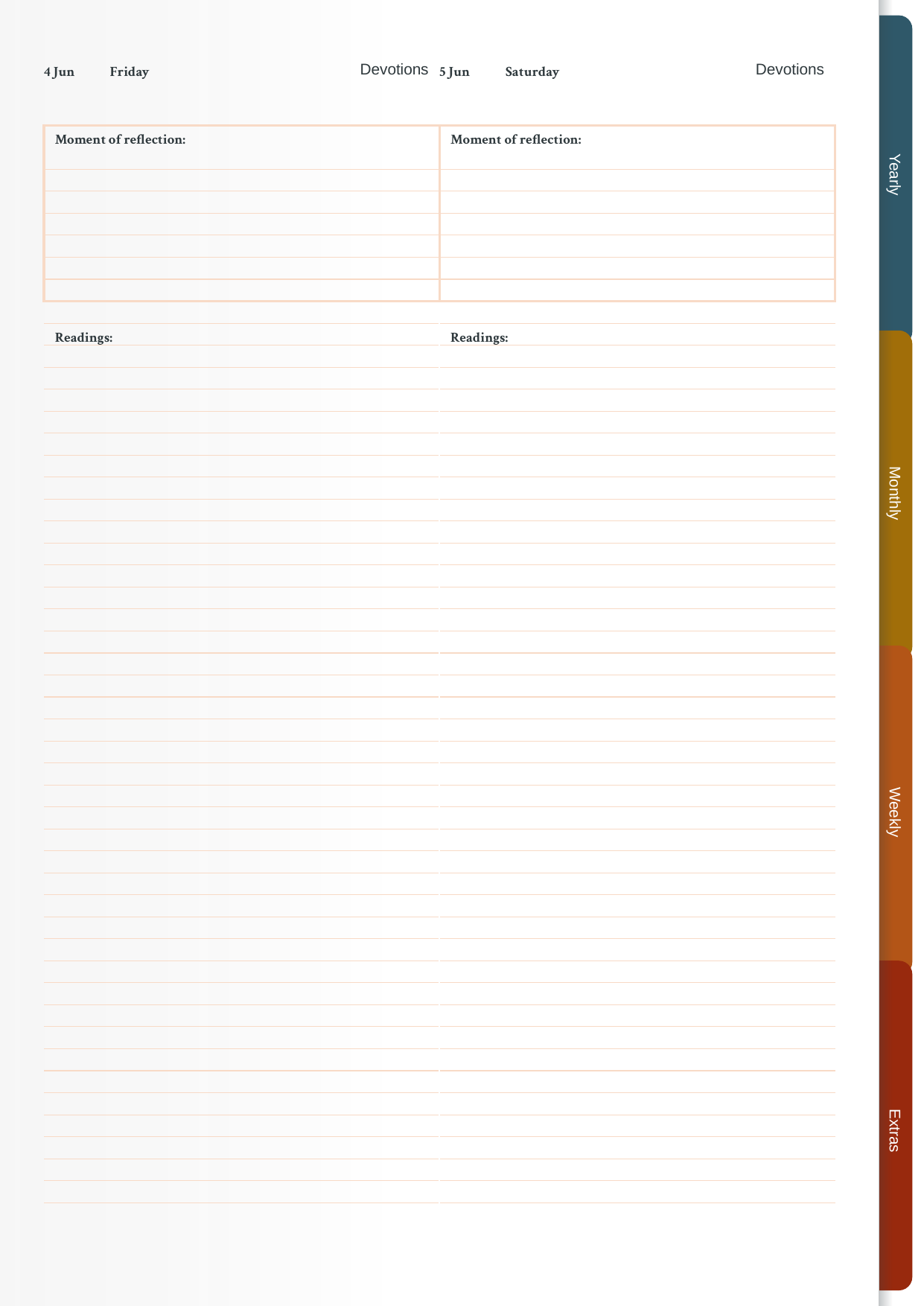

# 4June - 5June
Yearly
4 Jun
Friday
Devotions
5 Jun
Saturday
Devotions
Monthly
Weekly
Extras